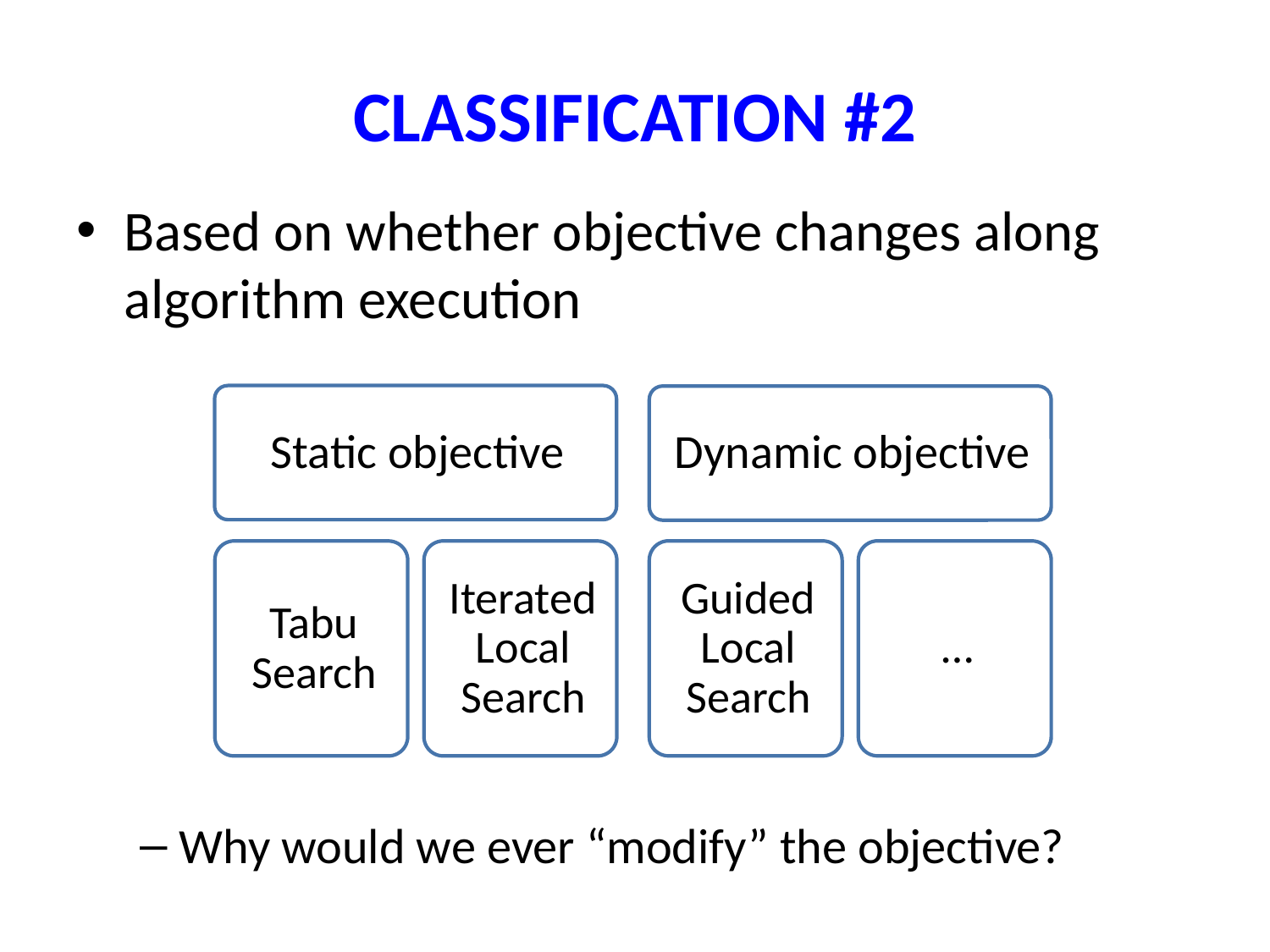

# CLASSIFICATION #2
Based on whether objective changes along algorithm execution

Why would we ever “modify” the objective?
Static objective
Tabu Search
Iterated Local Search
Dynamic objective
Guided Local Search
…